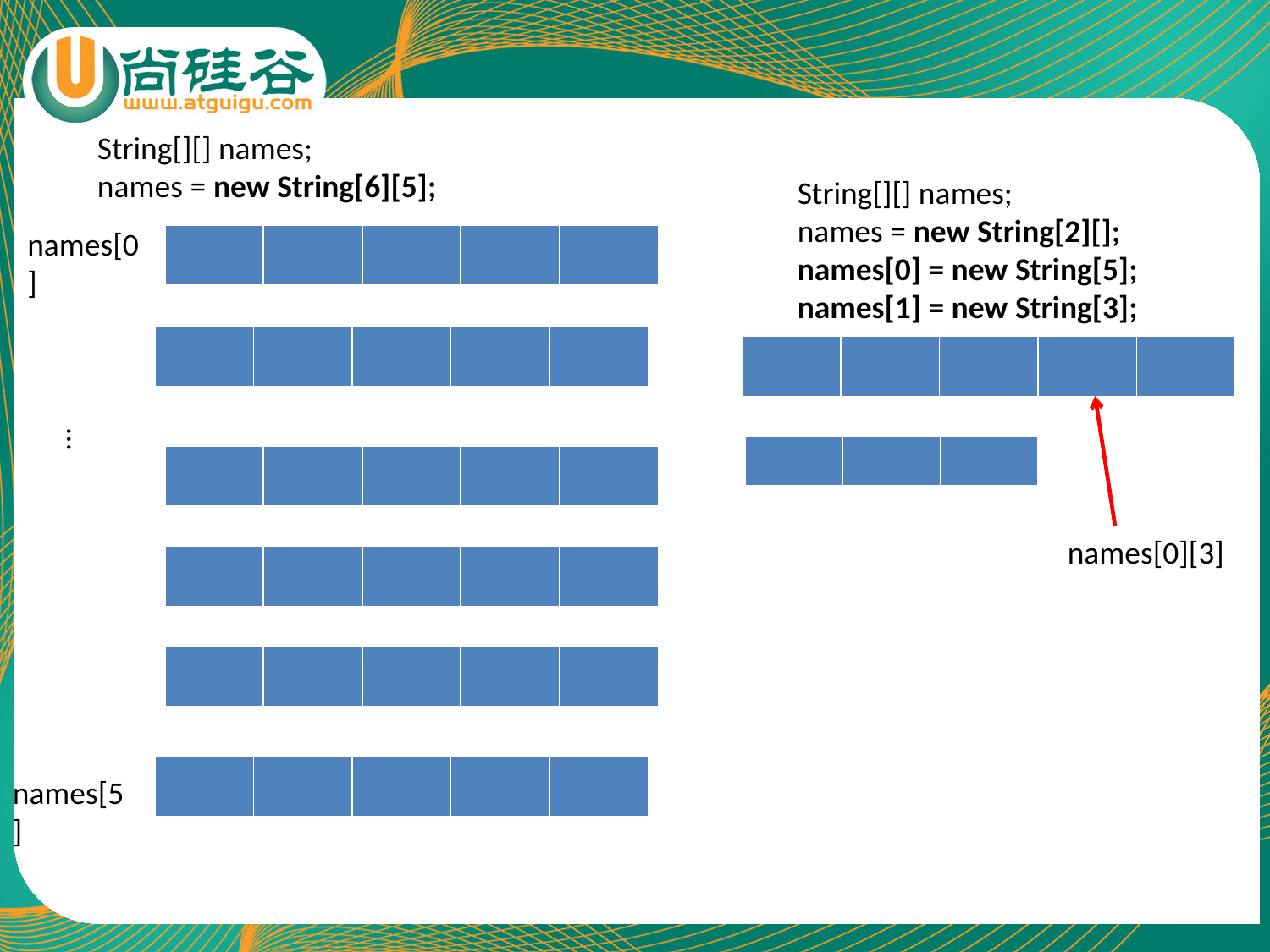

String[][] names;
names = new String[6][5];
String[][] names;
names = new String[2][];
names[0] = new String[5];
names[1] = new String[3];
names[0]
|  |  |  |  |  |
| --- | --- | --- | --- | --- |
|  |  |  |  |  |
| --- | --- | --- | --- | --- |
|  |  |  |  |  |
| --- | --- | --- | --- | --- |
…
|  |  |  |
| --- | --- | --- |
|  |  |  |  |  |
| --- | --- | --- | --- | --- |
names[0][3]
|  |  |  |  |  |
| --- | --- | --- | --- | --- |
|  |  |  |  |  |
| --- | --- | --- | --- | --- |
|  |  |  |  |  |
| --- | --- | --- | --- | --- |
names[5]